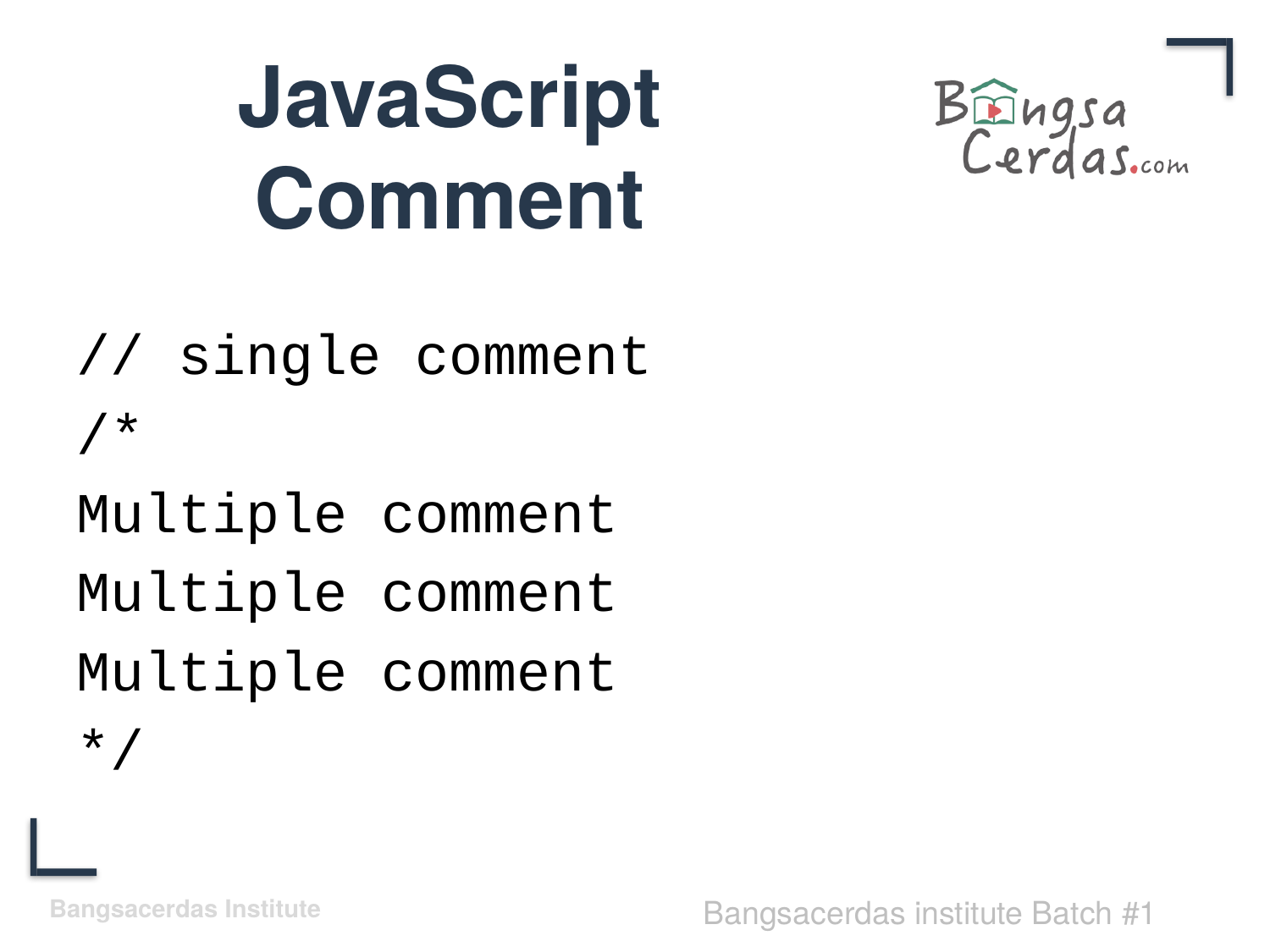

# JavaScript Comment
// single comment
/*
Multiple comment
Multiple comment
Multiple comment
*/